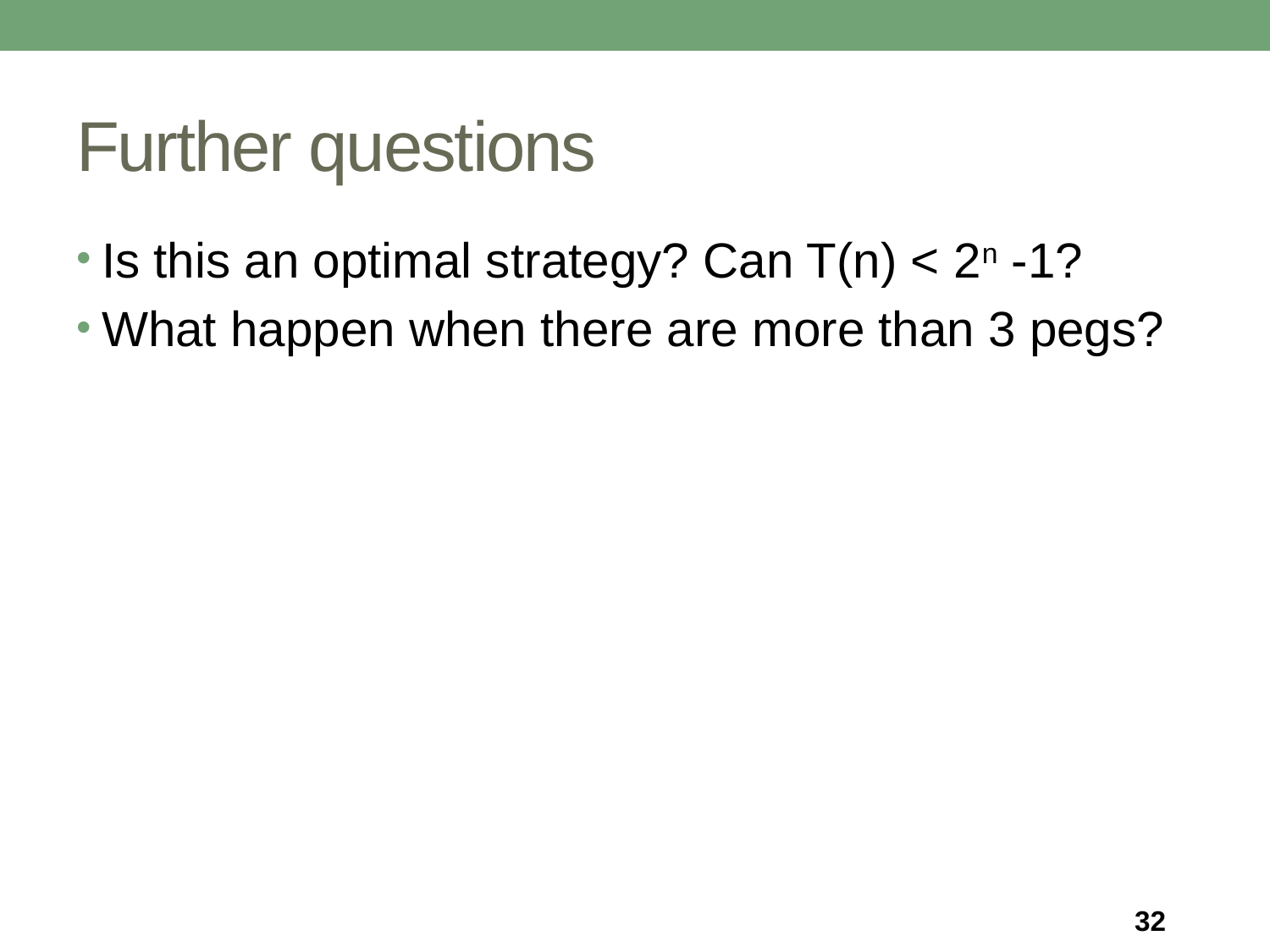

# Further questions
Is this an optimal strategy? Can T(n) < 2n -1?
What happen when there are more than 3 pegs?

32